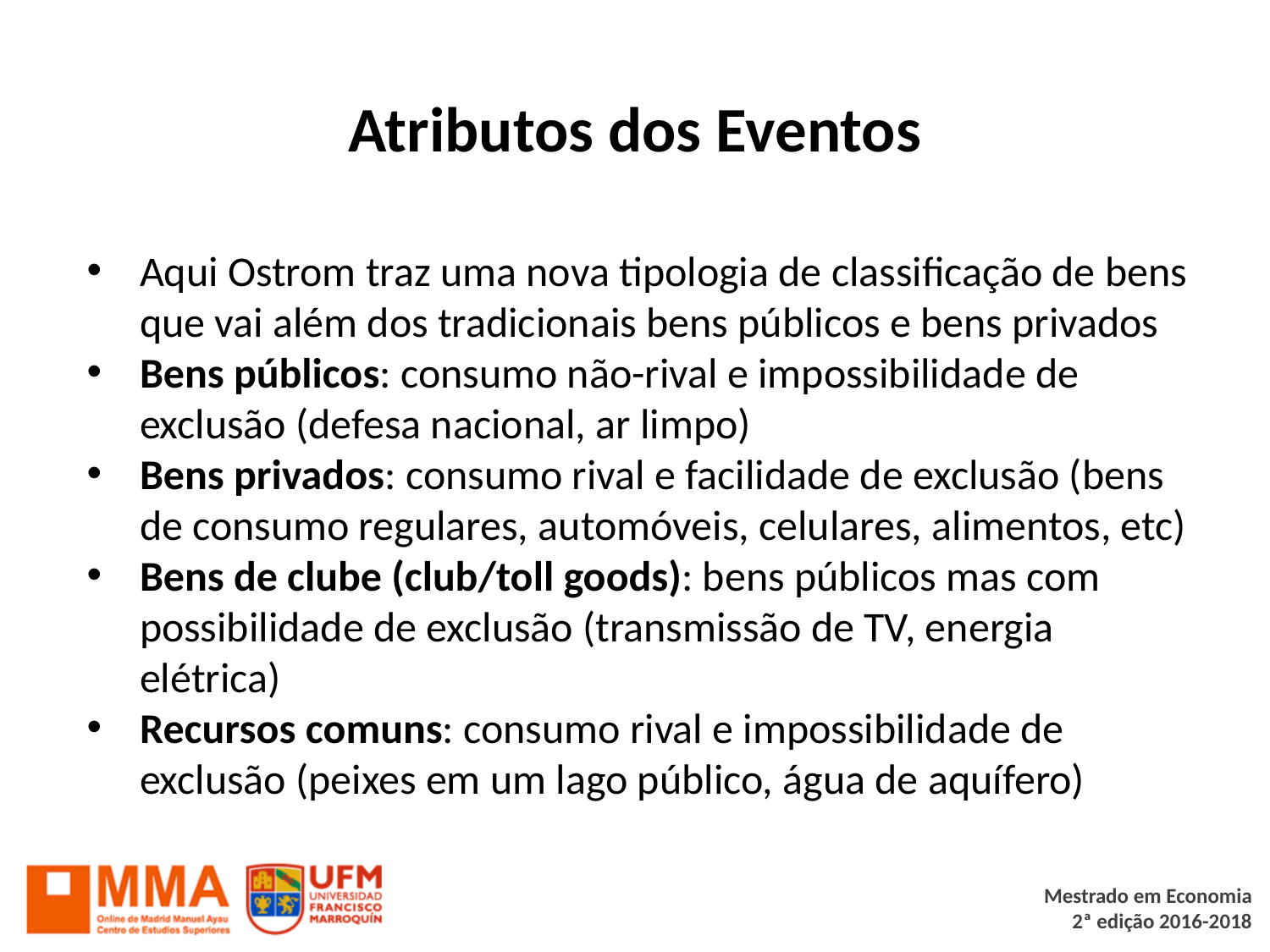

# Atributos dos Eventos
Aqui Ostrom traz uma nova tipologia de classificação de bens que vai além dos tradicionais bens públicos e bens privados
Bens públicos: consumo não-rival e impossibilidade de exclusão (defesa nacional, ar limpo)
Bens privados: consumo rival e facilidade de exclusão (bens de consumo regulares, automóveis, celulares, alimentos, etc)
Bens de clube (club/toll goods): bens públicos mas com possibilidade de exclusão (transmissão de TV, energia elétrica)
Recursos comuns: consumo rival e impossibilidade de exclusão (peixes em um lago público, água de aquífero)